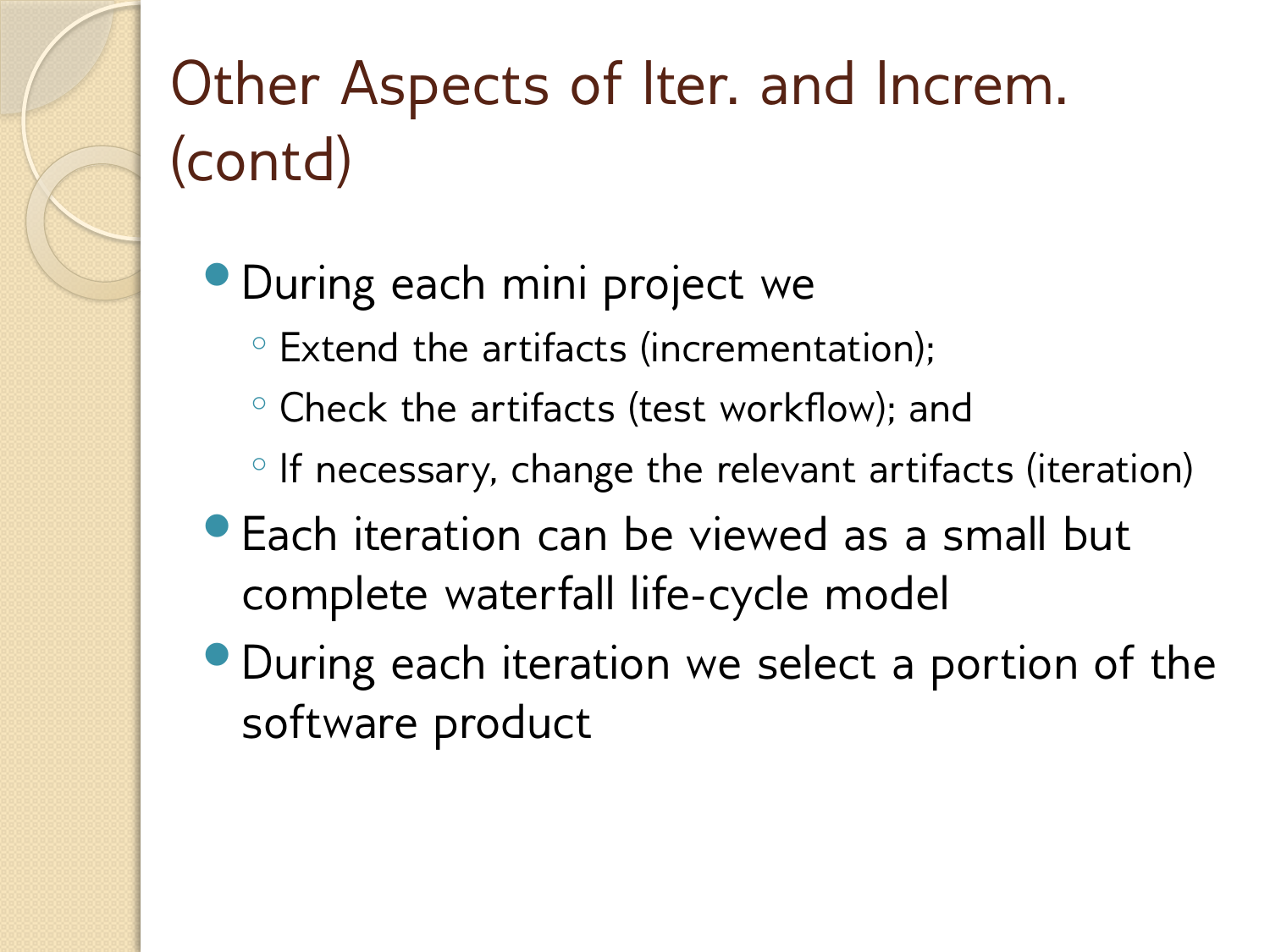

# Other Aspects of Iter. and Increm. (contd)
During each mini project we
Extend the artifacts (incrementation);
Check the artifacts (test workflow); and
If necessary, change the relevant artifacts (iteration)
Each iteration can be viewed as a small but complete waterfall life-cycle model
During each iteration we select a portion of the software product